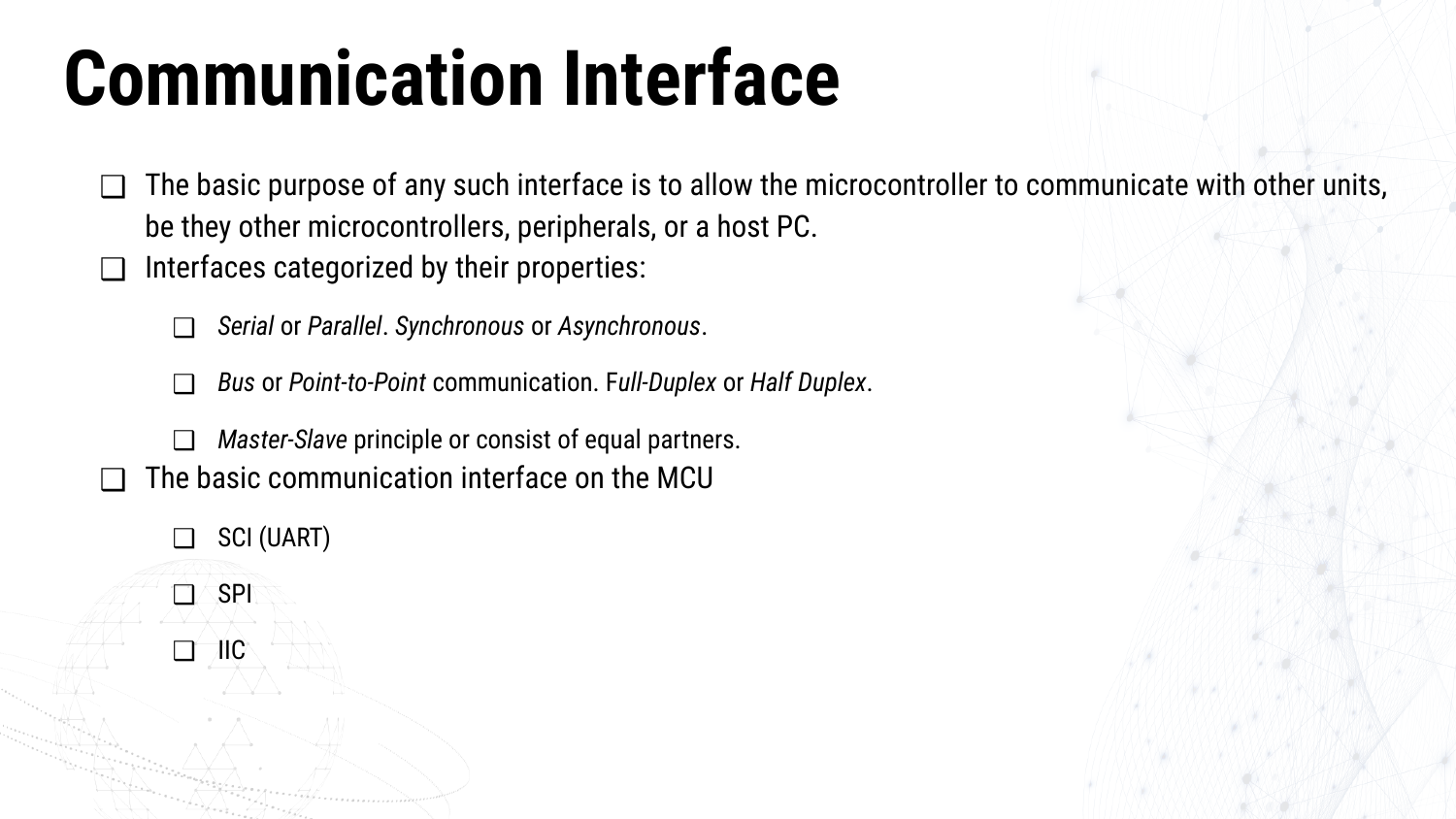

# Communication Interface
The basic purpose of any such interface is to allow the microcontroller to communicate with other units, be they other microcontrollers, peripherals, or a host PC.
Interfaces categorized by their properties:
Serial or Parallel. Synchronous or Asynchronous.
Bus or Point-to-Point communication. Full-Duplex or Half Duplex.
Master-Slave principle or consist of equal partners.
The basic communication interface on the MCU
SCI (UART)
SPI
IIC